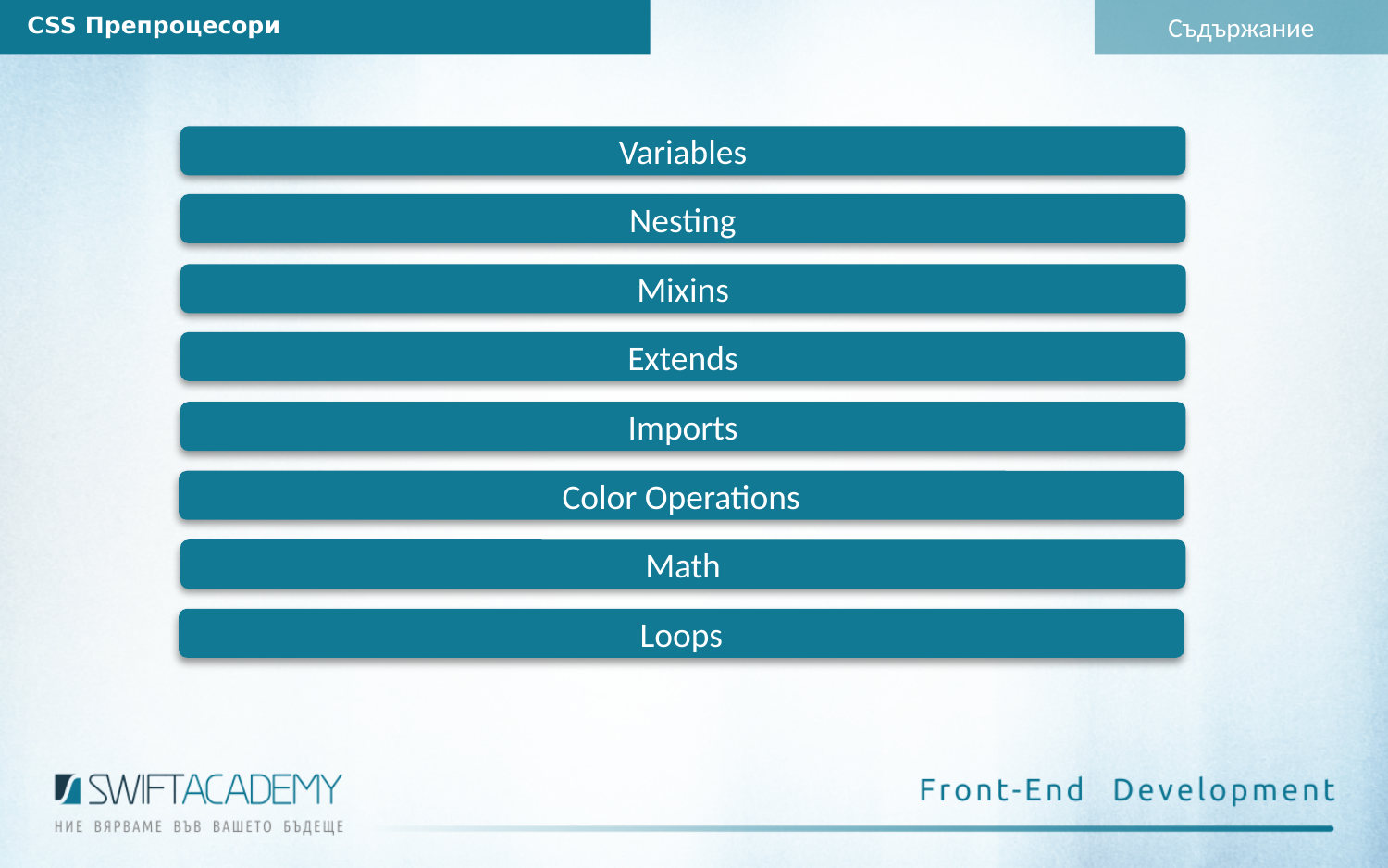

Съдържание
CSS Препроцесори
Variables
Nesting
Mixins
Extends
Imports
Color Operations
Math
Loops